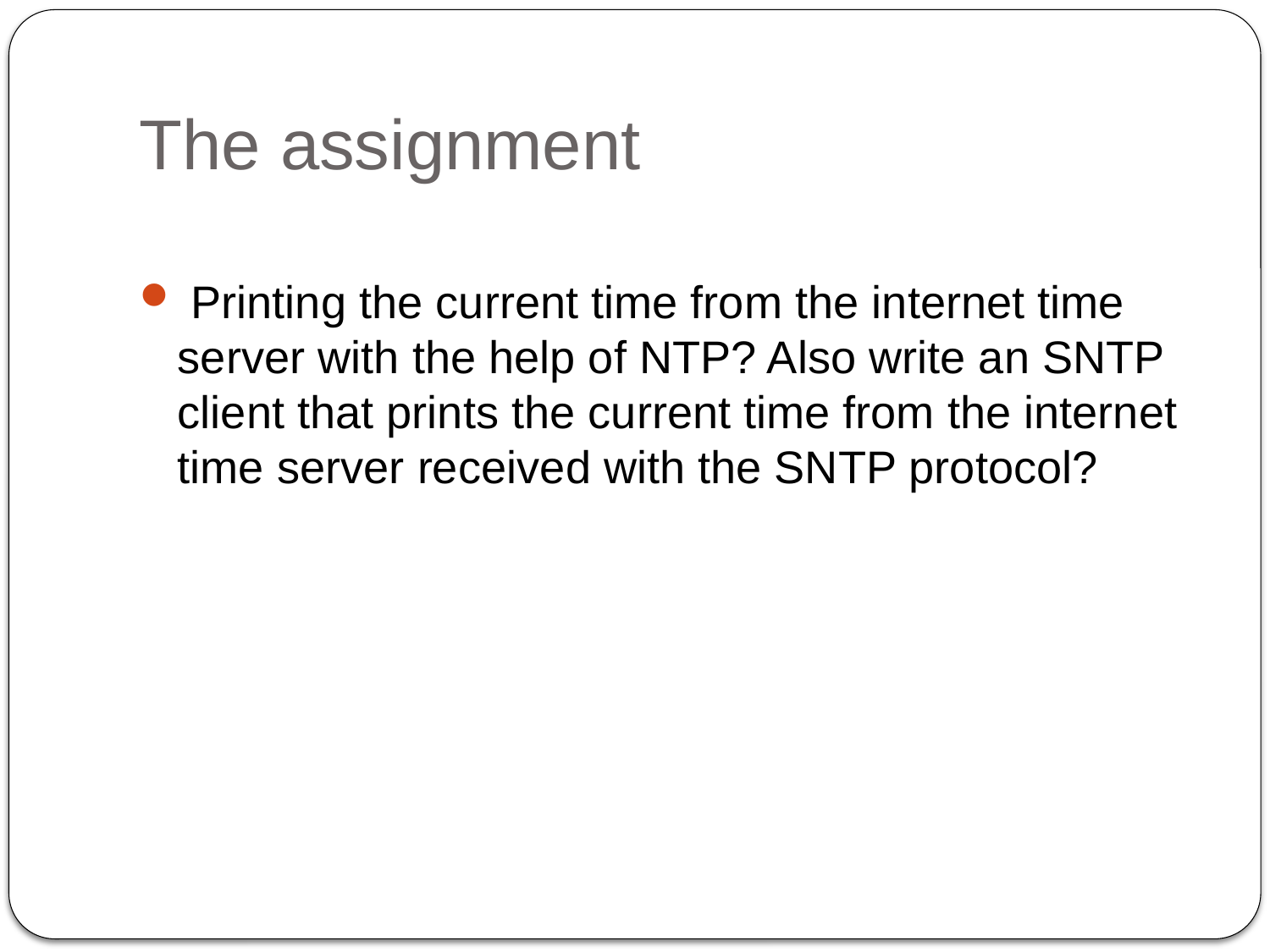

# The assignment

 Printing the current time from the internet time server with the help of NTP? Also write an SNTP client that prints the current time from the internet time server received with the SNTP protocol?